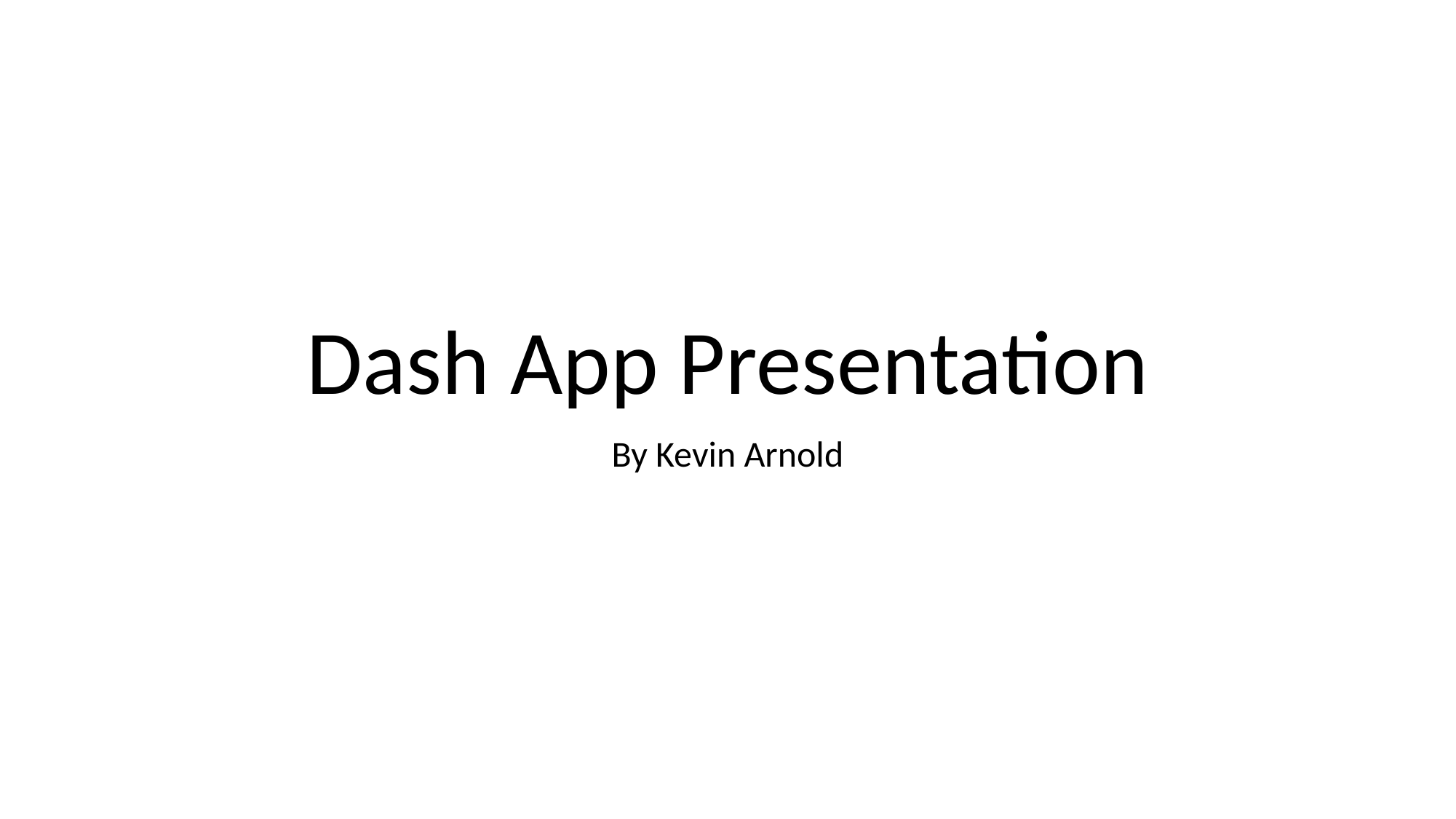

# Dash App Presentation
By Kevin Arnold